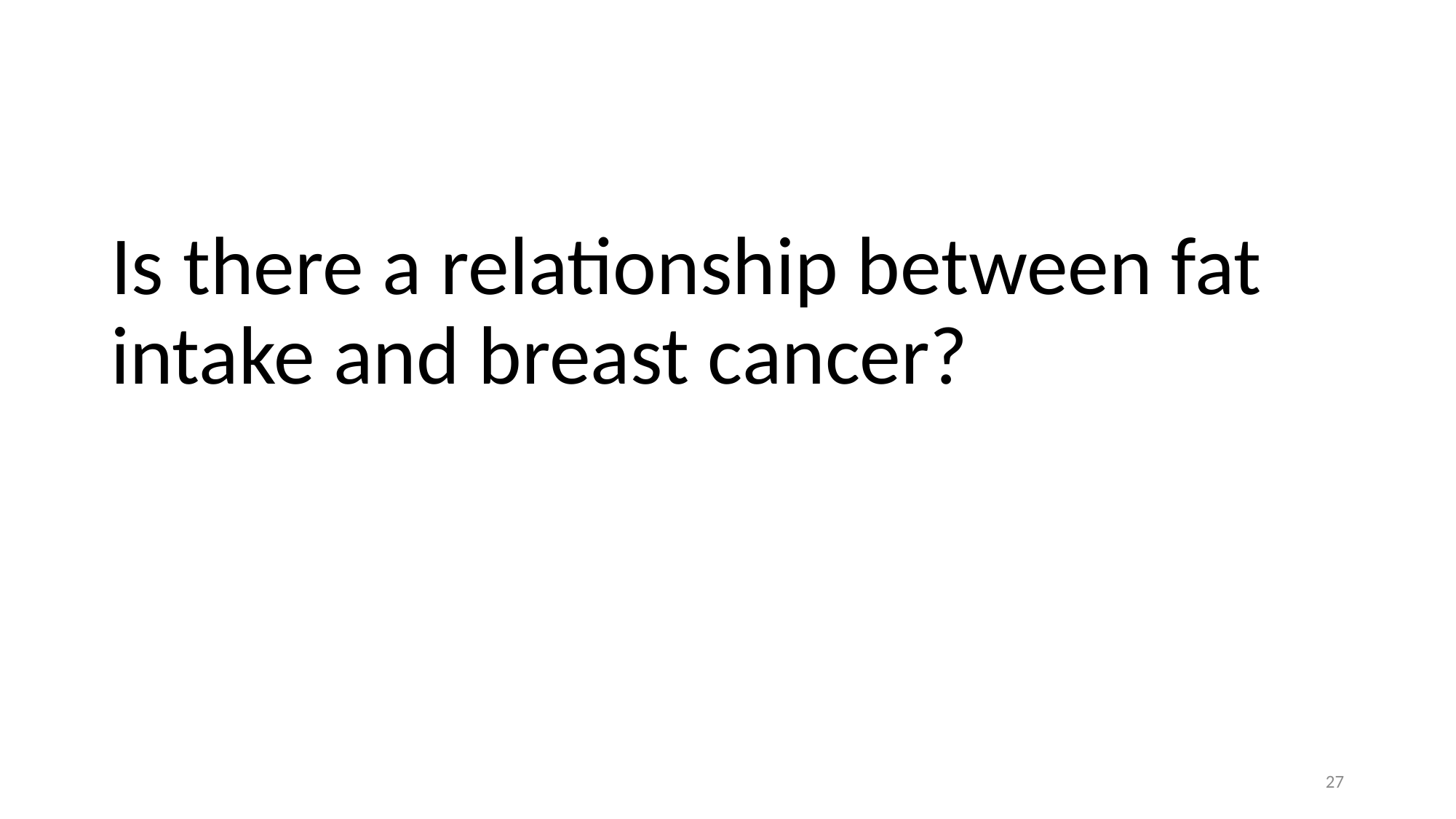

#
Is there a relationship between fat intake and breast cancer?

27